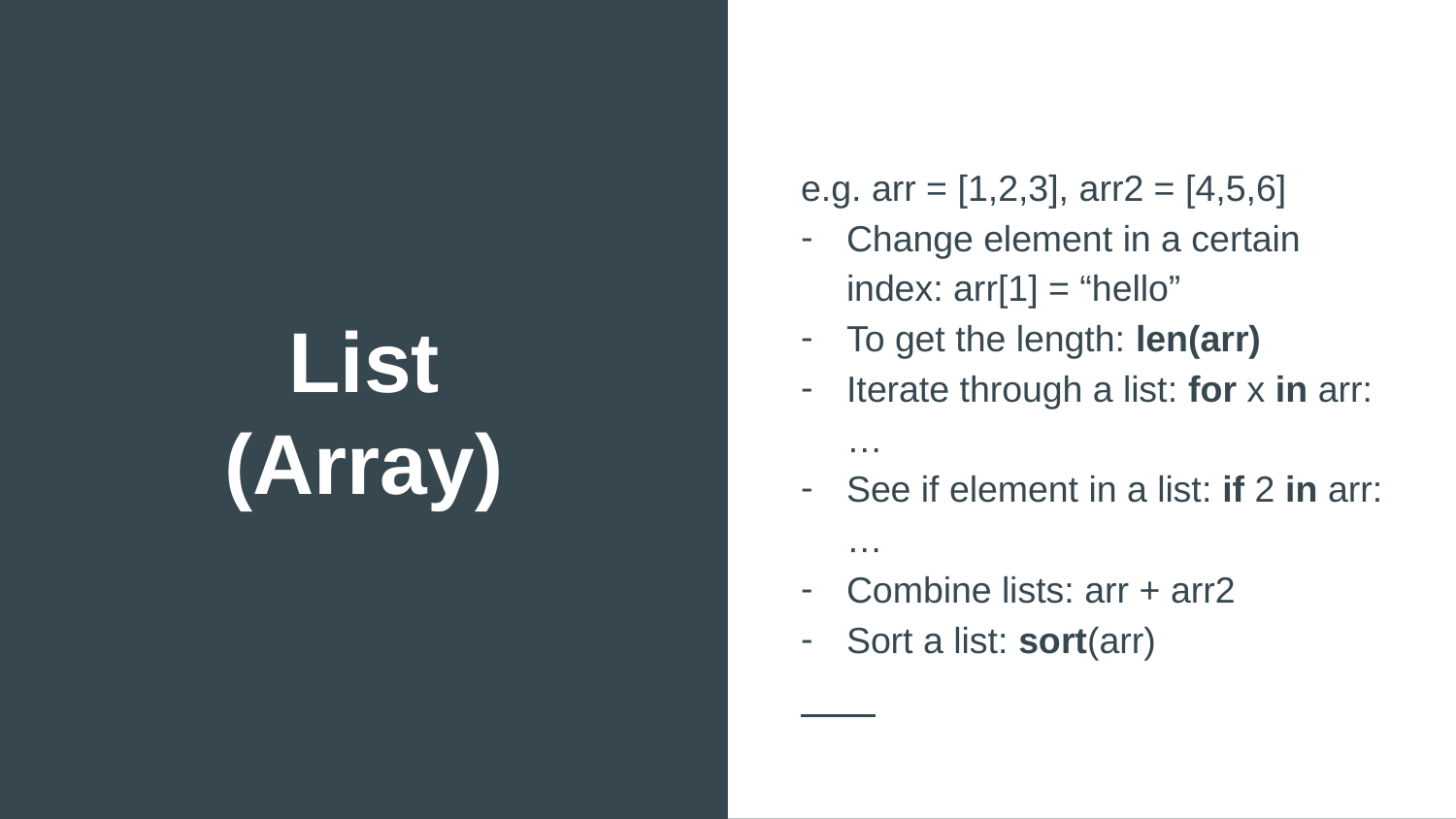

e.g. arr = [1,2,3], arr2 = [4,5,6]
Change element in a certain index: arr[1] = “hello”
To get the length: len(arr)
Iterate through a list: for x in arr: …
See if element in a list: if 2 in arr: …
Combine lists: arr + arr2
Sort a list: sort(arr)
# List (Array)